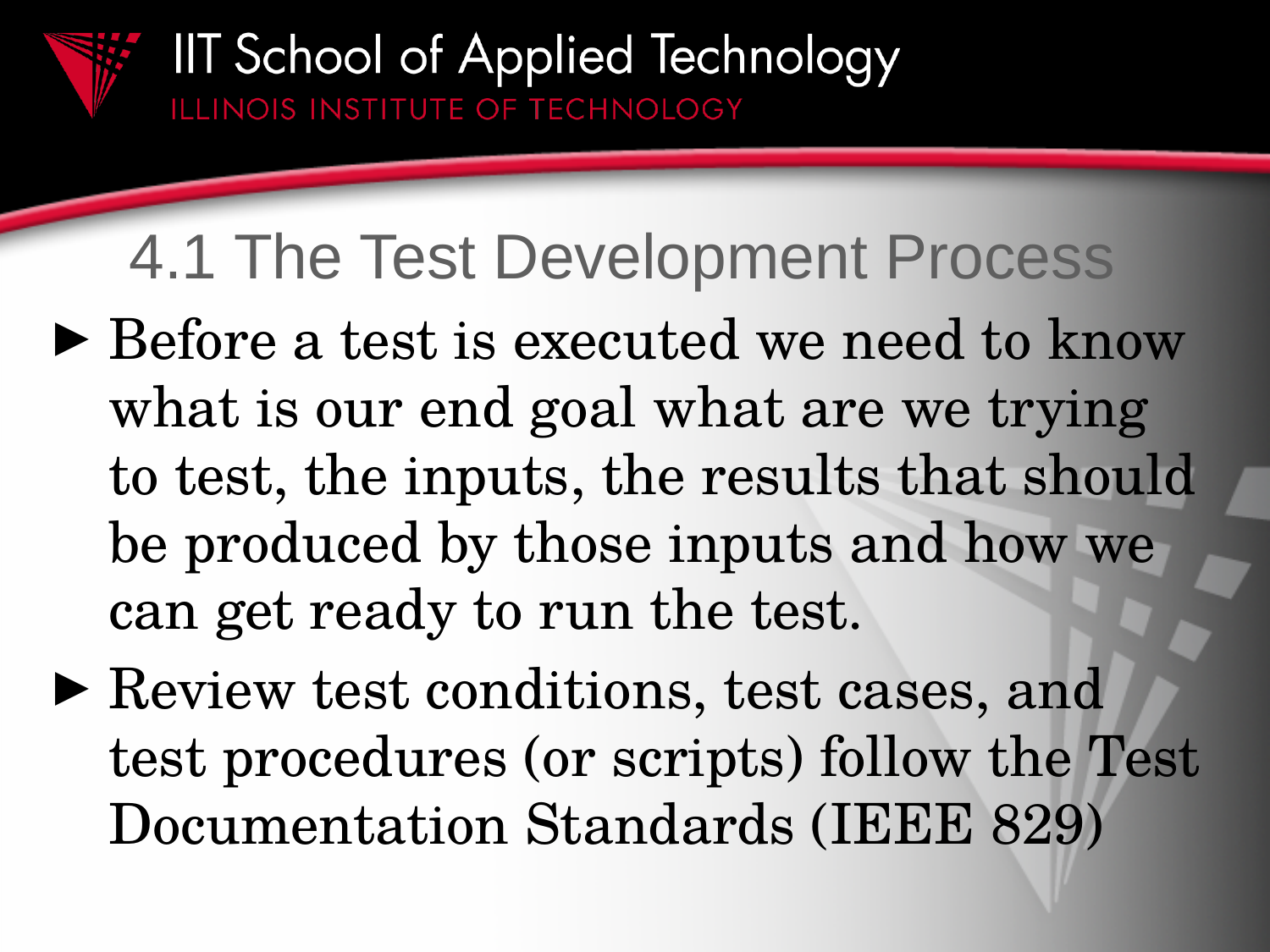

# 4.1 The Test Development Process
Before a test is executed we need to know what is our end goal what are we trying to test, the inputs, the results that should be produced by those inputs and how we can get ready to run the test.
Review test conditions, test cases, and test procedures (or scripts) follow the Test Documentation Standards (IEEE 829)